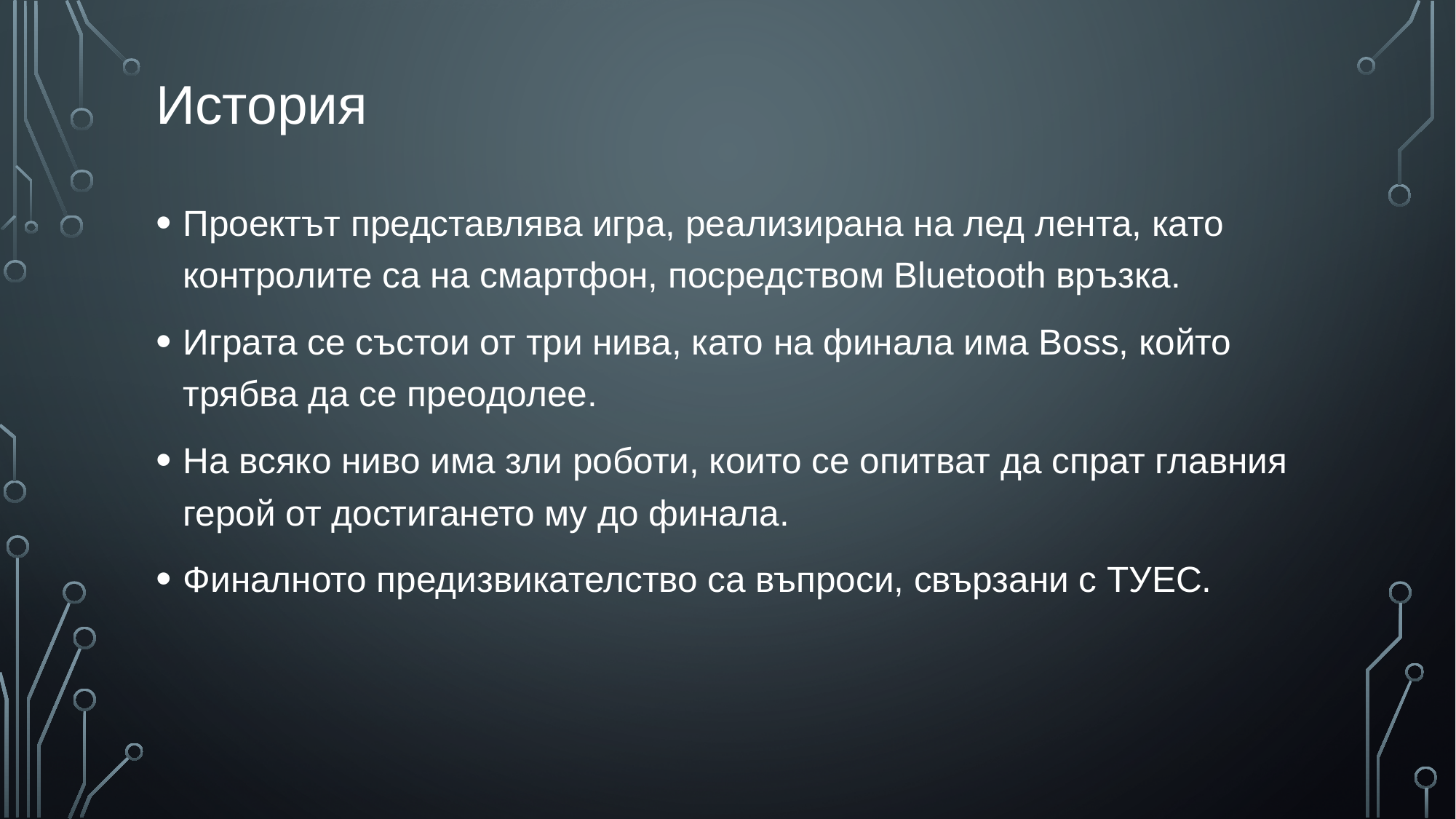

# История
Проектът представлява игра, реализирана на лед лента, като контролите са на смартфон, посредством Bluetooth връзка.
Играта се състои от три нива, като на финала има Boss, който трябва да се преодолее.
На всяко ниво има зли роботи, които се опитват да спрат главния герой от достигането му до финала.
Финалното предизвикателство са въпроси, свързани с ТУЕС.